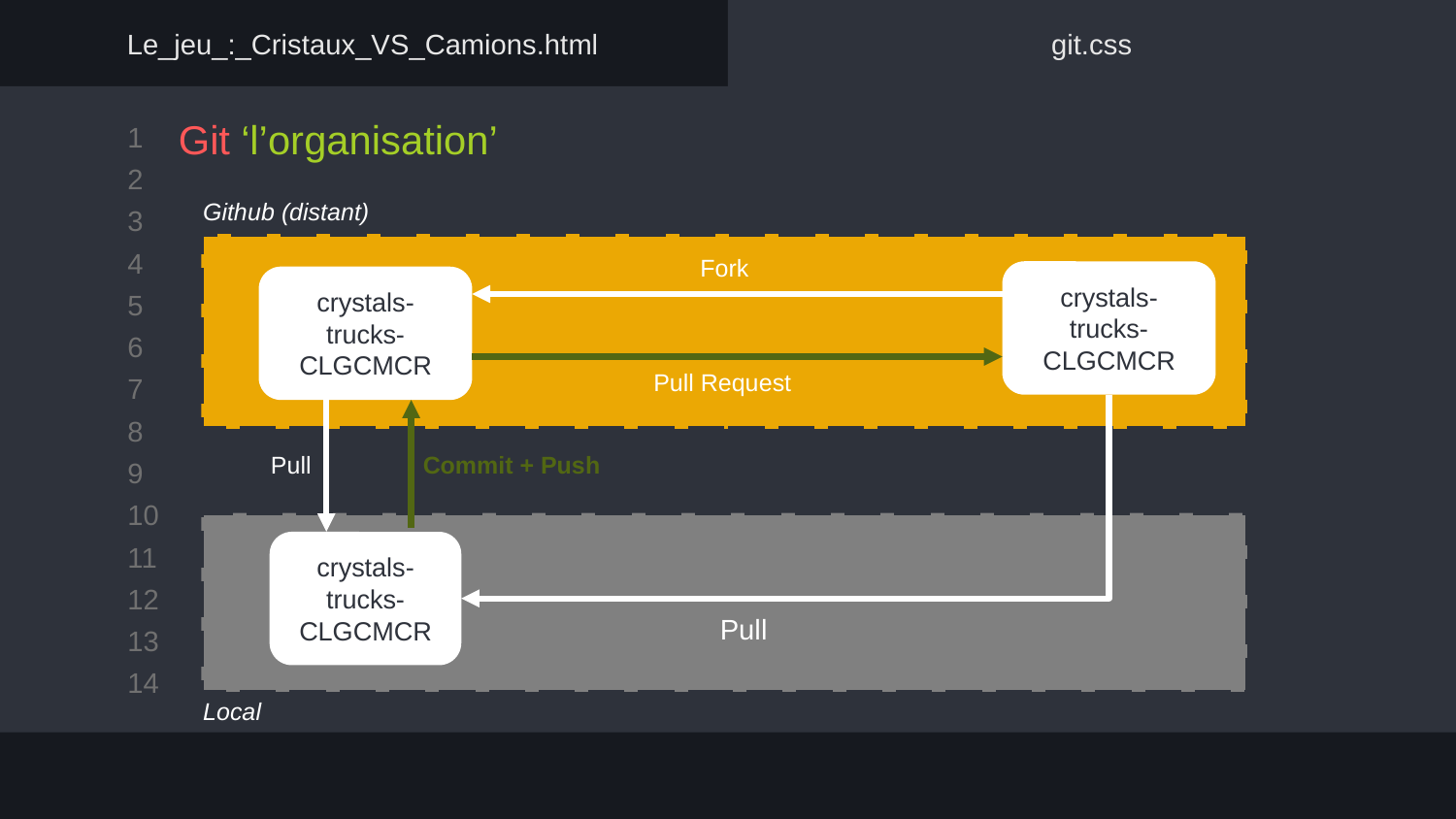

Le_jeu_:_Cristaux_VS_Camions.html
git.css
# Git ‘l’organisation’
Github (distant)

Fork

crystals-trucks-CLGCMCR

crystals-trucks-CLGCMCR

Pull Request
Commit + Push

crystals-trucks-CLGCMCR

Pull
Pull

Local